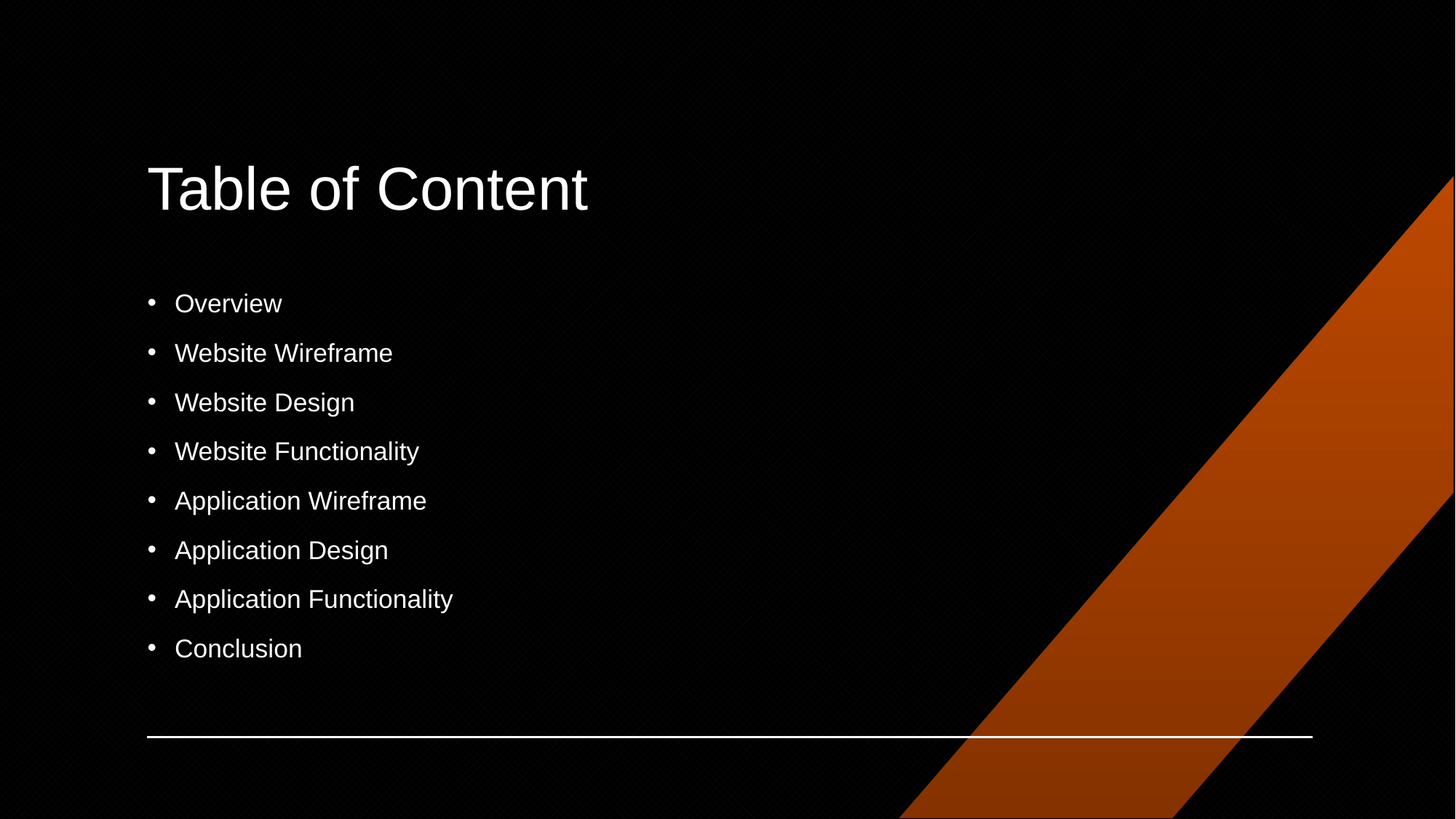

# Table of Content

Overview
Website Wireframe
Website Design
Website Functionality
Application Wireframe
Application Design
Application Functionality
Conclusion